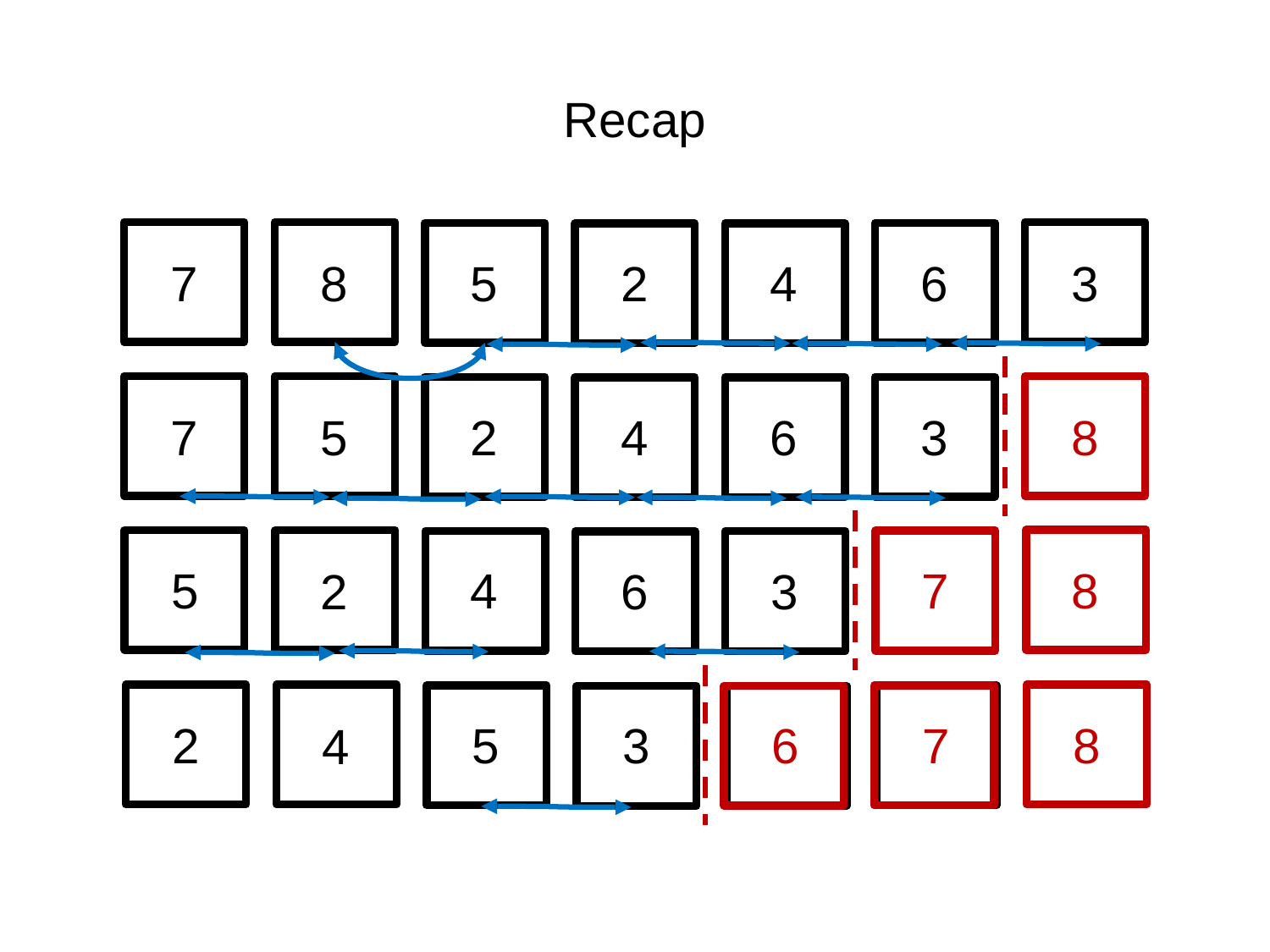

# Recap

7
6
3
5
2
4
8

7
3
8
2
4
6
5

5
4
7
8
6
3
2

2
5
7
8
3
6
4